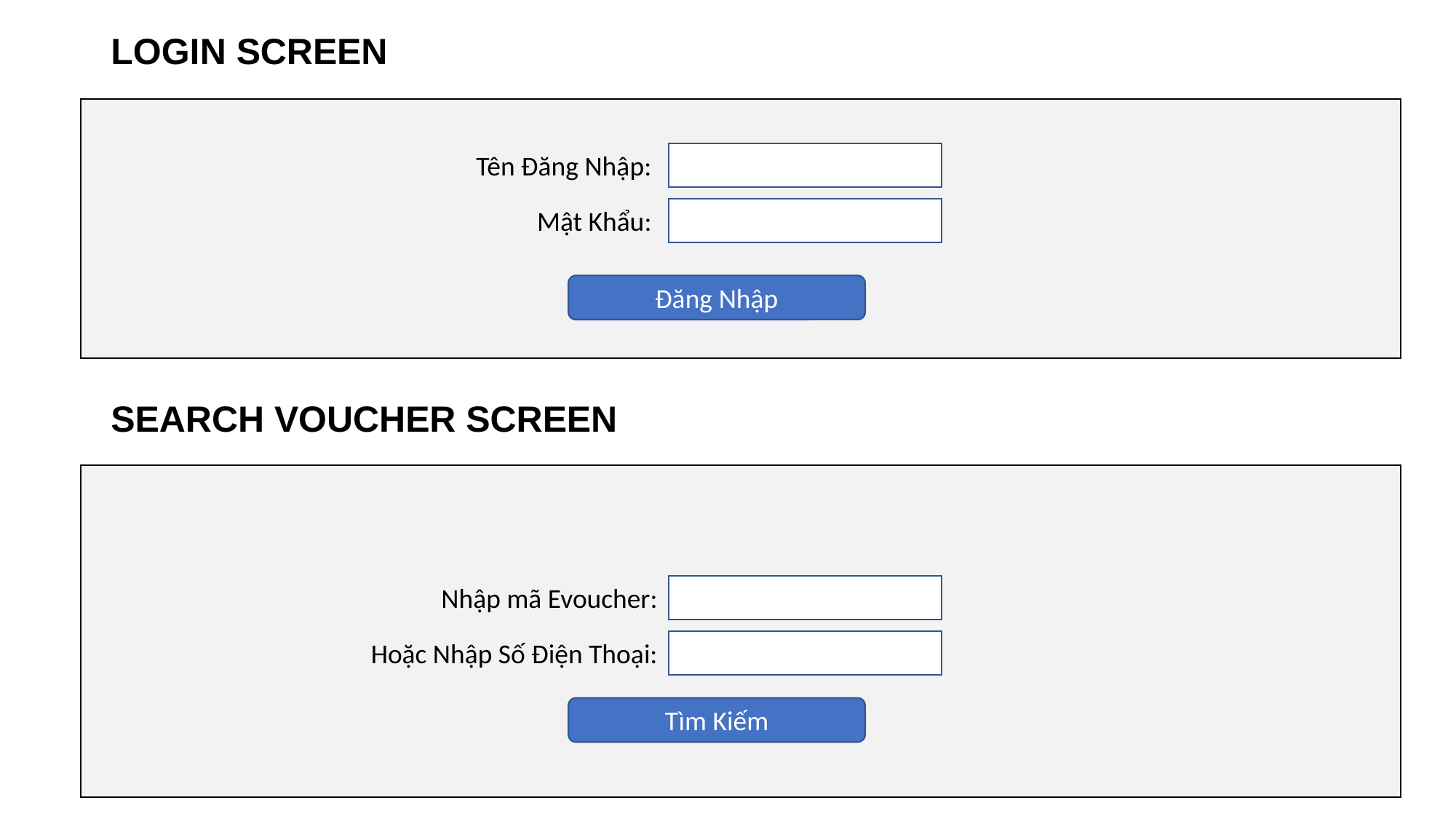

# LOGIN SCREEN

Tên Đăng Nhập:

Mật Khẩu:

Đăng Nhập
SEARCH VOUCHER SCREEN

Nhập mã Evoucher:

Hoặc Nhập Số Điện Thoại:

Tìm Kiếm